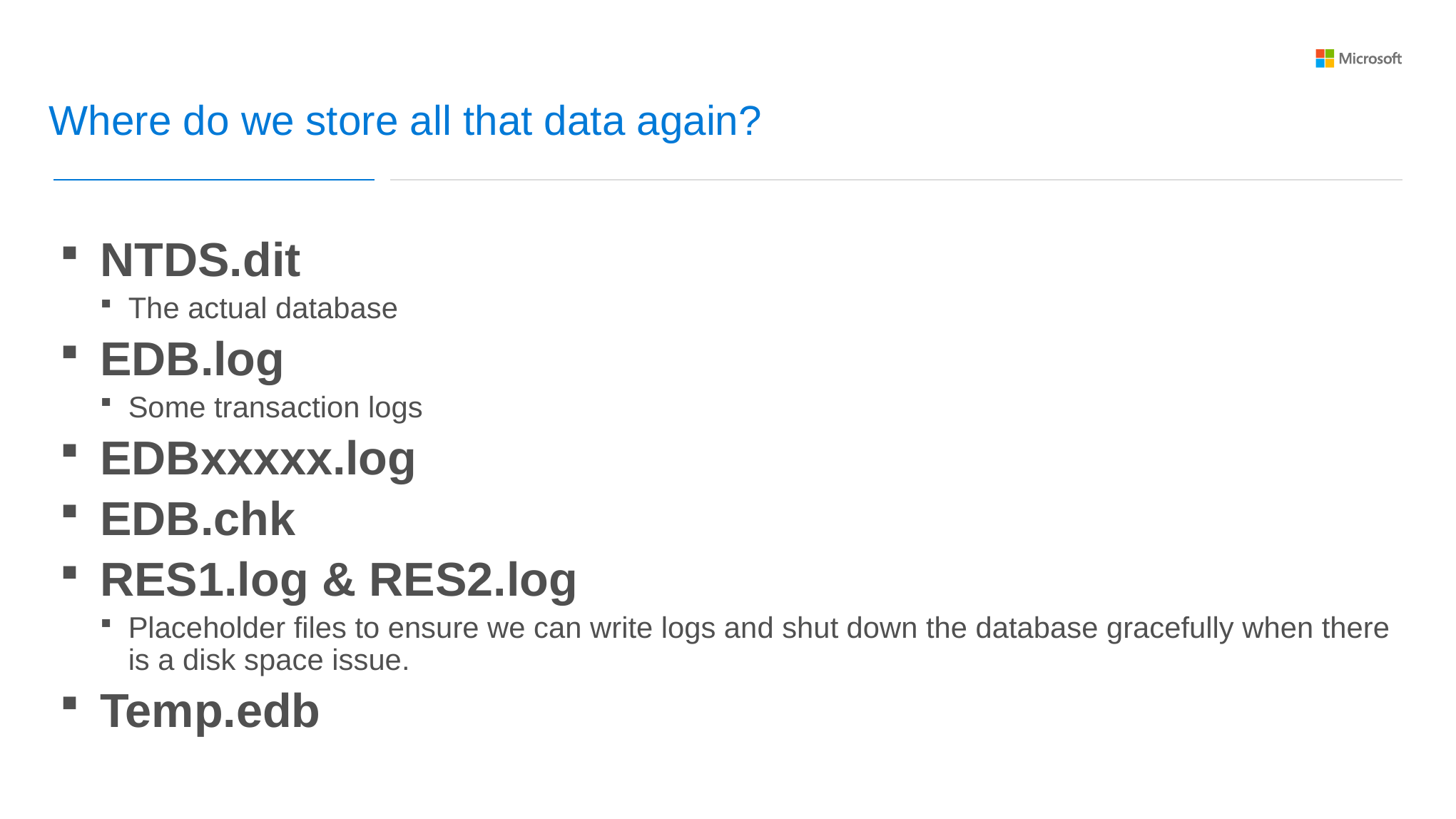

Where do we store all that data again?
NTDS.dit
The actual database
EDB.log
Some transaction logs
EDBxxxxx.log
EDB.chk
RES1.log & RES2.log
Placeholder files to ensure we can write logs and shut down the database gracefully when there is a disk space issue.
Temp.edb